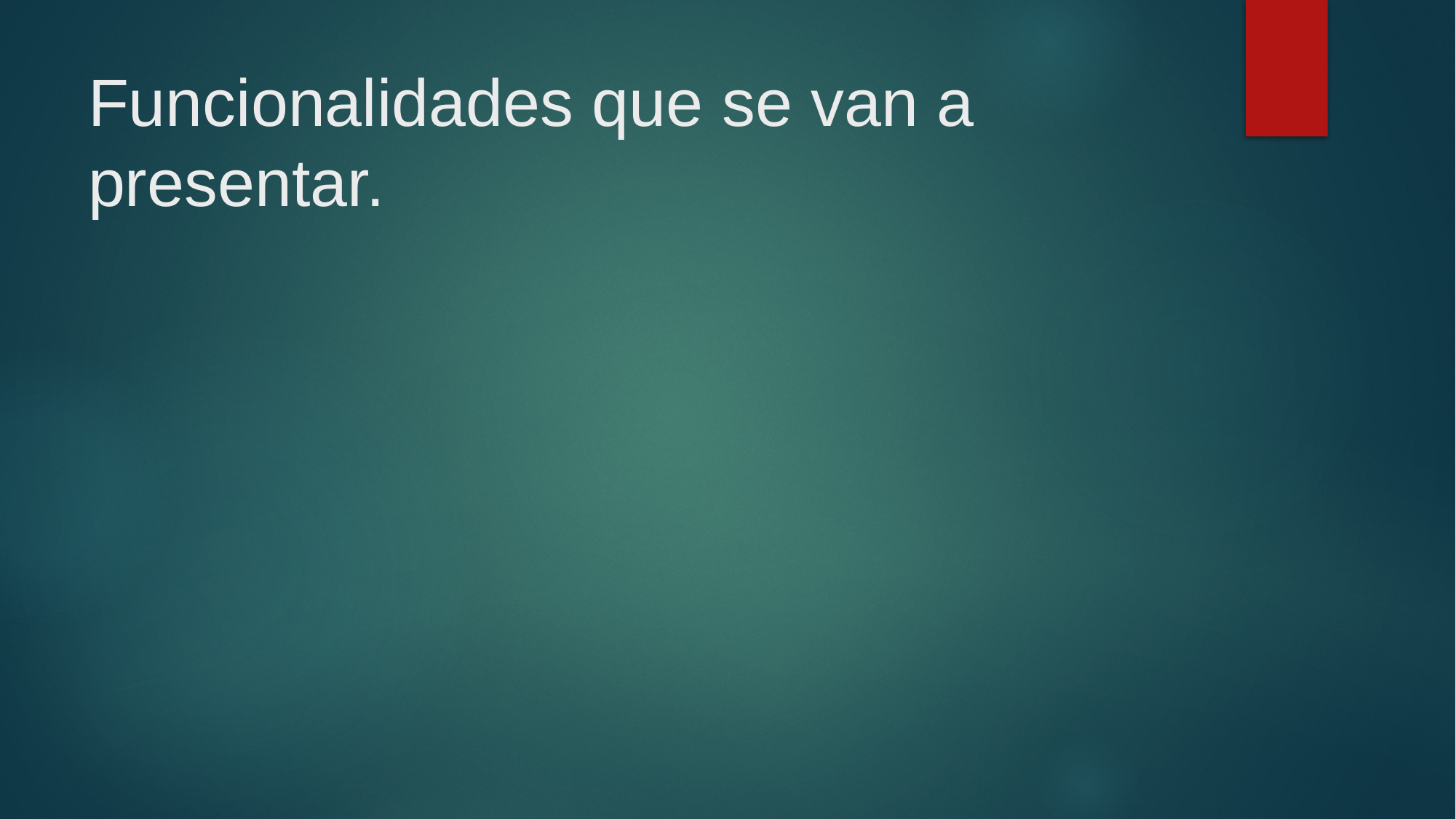

# Funcionalidades que se van a presentar.